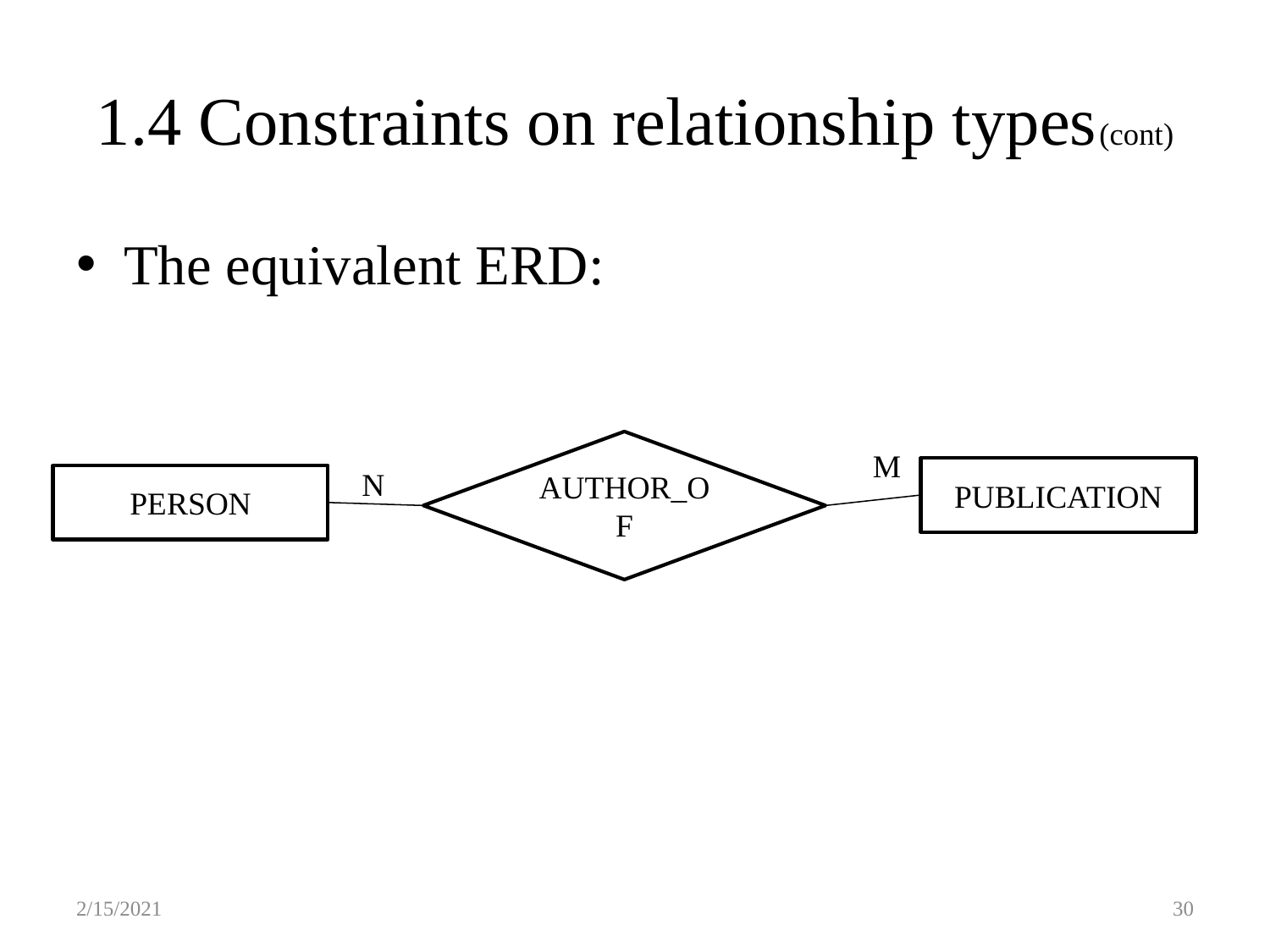

# 1.4 Constraints on relationship types(cont)
The equivalent ERD:
AUTHOR_OF
M
N
PUBLICATION
PERSON
2/15/2021
30